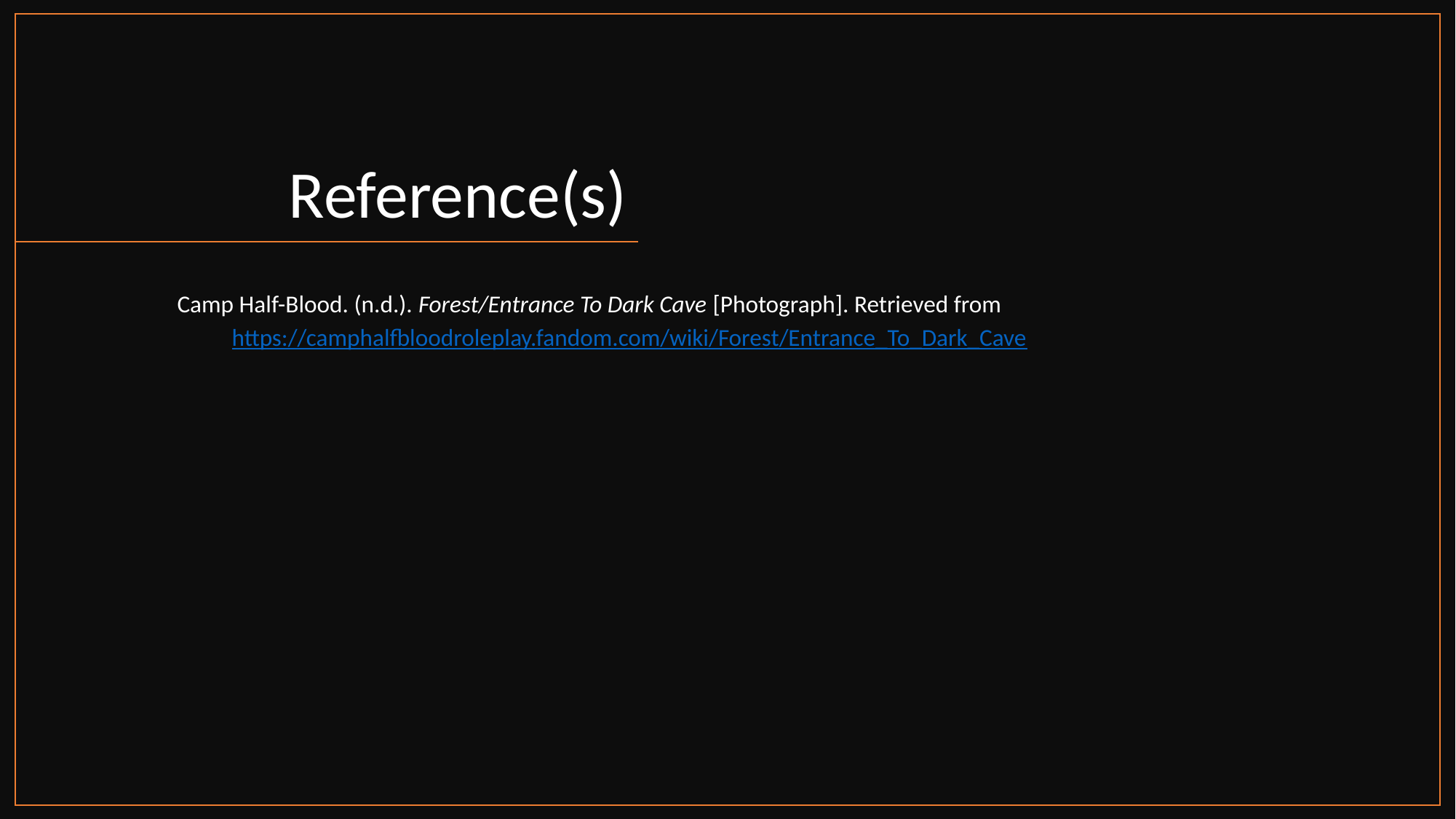

# Reference(s)
Camp Half-Blood. (n.d.). Forest/Entrance To Dark Cave [Photograph]. Retrieved from
https://camphalfbloodroleplay.fandom.com/wiki/Forest/Entrance_To_Dark_Cave